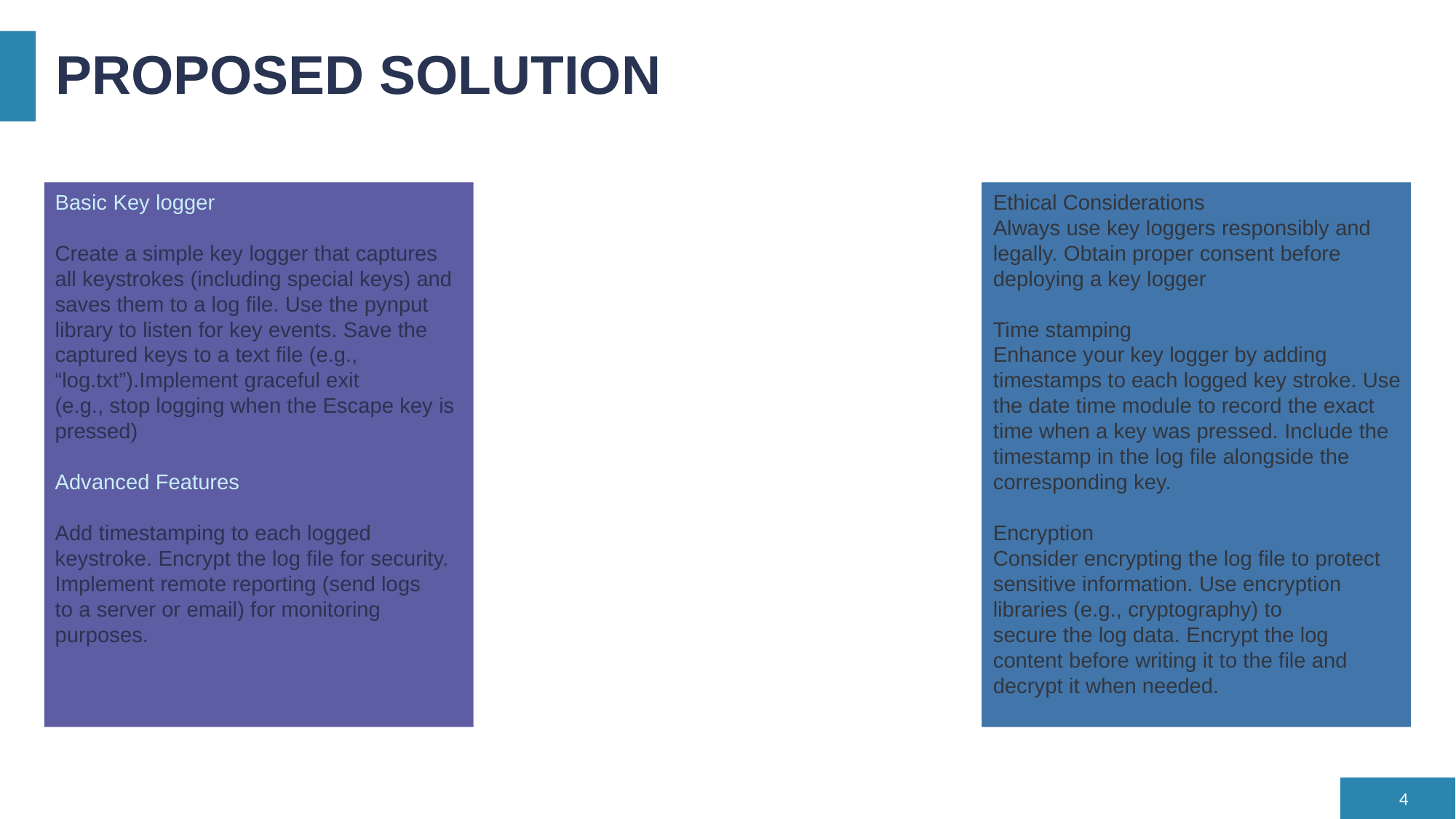

# PROPOSED SOLUTION
Basic Key logger

Create a simple key logger that captures all keystrokes (including special keys) and saves them to a log file. Use the pynput library to listen for key events. Save the captured keys to a text file (e.g., “log.txt”).Implement graceful exit
(e.g., stop logging when the Escape key is pressed)

Advanced Features

Add timestamping to each logged keystroke. Encrypt the log file for security. Implement remote reporting (send logs
to a server or email) for monitoring purposes.

Ethical Considerations
Always use key loggers responsibly and legally. Obtain proper consent before deploying a key logger

Time stamping
Enhance your key logger by adding timestamps to each logged key stroke. Use the date time module to record the exact
time when a key was pressed. Include the timestamp in the log file alongside the corresponding key.

Encryption
Consider encrypting the log file to protect sensitive information. Use encryption libraries (e.g., cryptography) to
secure the log data. Encrypt the log content before writing it to the file and decrypt it when needed.
4